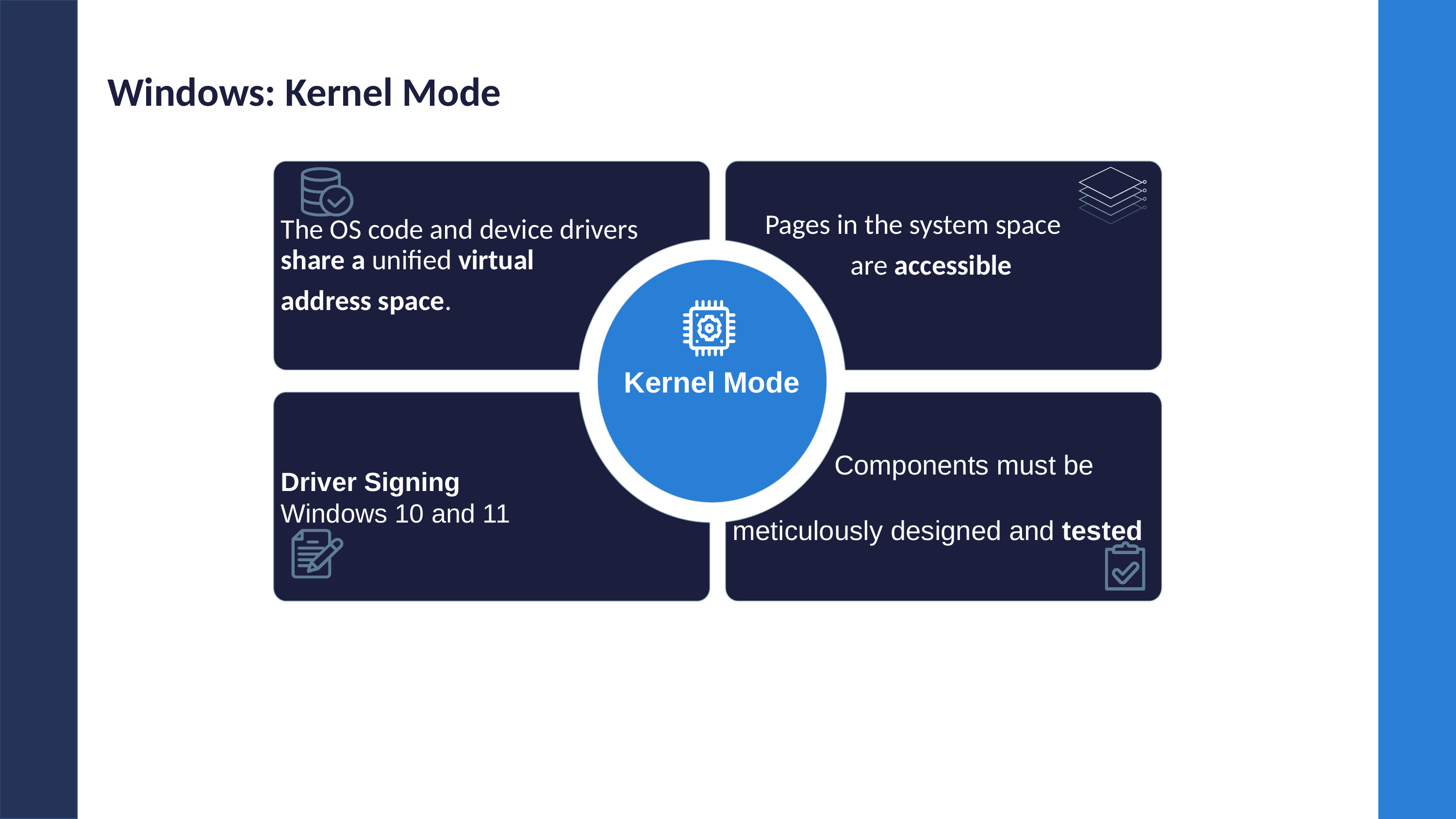

# Windows: Kernel Mode
The OS code and device drivers share a unified virtual
address space.
     Pages in the system space
       are accessible
f
Kernel Mode
Driver Signing
Windows 10 and 11
                   Components must be

meticulously designed and tested